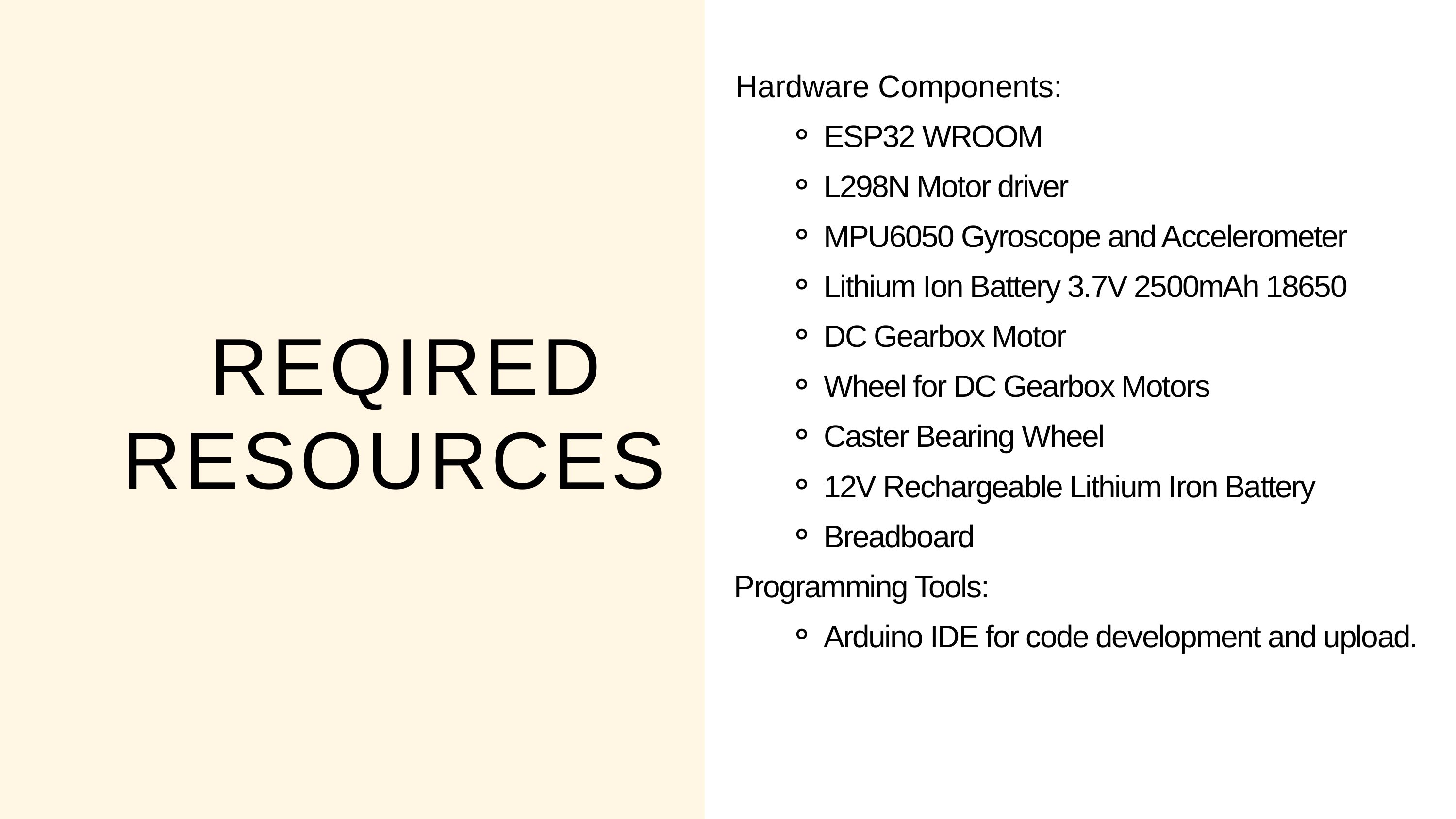

Hardware Components:
ESP32 WROOM
L298N Motor driver
MPU6050 Gyroscope and Accelerometer
Lithium Ion Battery 3.7V 2500mAh 18650
DC Gearbox Motor
Wheel for DC Gearbox Motors
Caster Bearing Wheel
12V Rechargeable Lithium Iron Battery
Breadboard
  Programming Tools:
Arduino IDE for code development and upload.

REQIRED RESOURCES